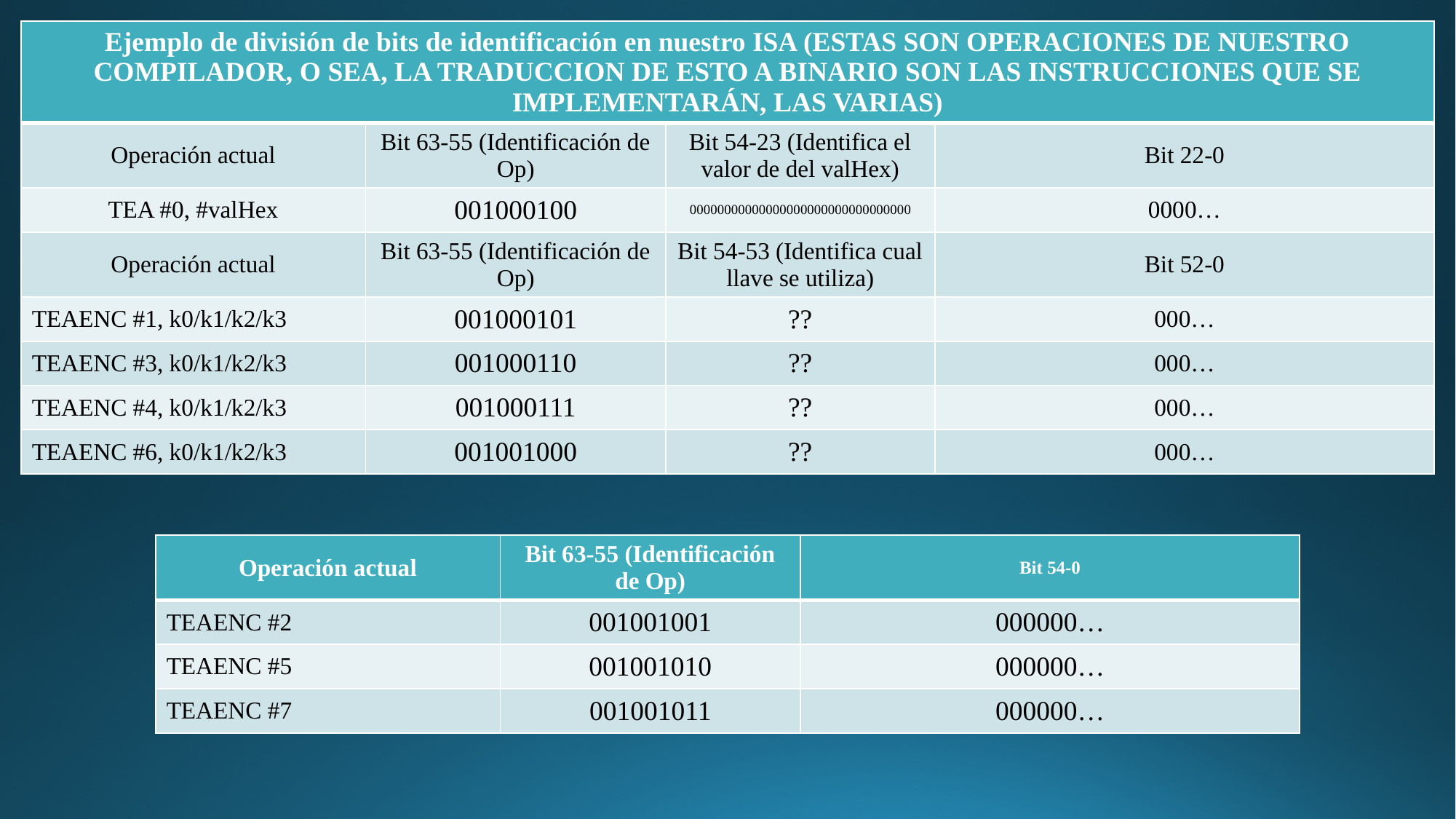

| Ejemplo de división de bits de identificación en nuestro ISA (ESTAS SON OPERACIONES DE NUESTRO COMPILADOR, O SEA, LA TRADUCCION DE ESTO A BINARIO SON LAS INSTRUCCIONES QUE SE IMPLEMENTARÁN, LAS VARIAS) |  |  |  |
| --- | --- | --- | --- |
| Operación actual | Bit 63-55 (Identificación de Op) | Bit 54-23 (Identifica el valor de del valHex) | Bit 22-0 |
| TEA #0, #valHex | 001000100 | 00000000000000000000000000000000 | 0000… |
| Operación actual | Bit 63-55 (Identificación de Op) | Bit 54-53 (Identifica cual llave se utiliza) | Bit 52-0 |
| TEAENC #1, k0/k1/k2/k3 | 001000101 | ?? | 000… |
| TEAENC #3, k0/k1/k2/k3 | 001000110 | ?? | 000… |
| TEAENC #4, k0/k1/k2/k3 | 001000111 | ?? | 000… |
| TEAENC #6, k0/k1/k2/k3 | 001001000 | ?? | 000… |
| Operación actual | Bit 63-55 (Identificación de Op) | Bit 54-0 |
| --- | --- | --- |
| TEAENC #2 | 001001001 | 000000… |
| TEAENC #5 | 001001010 | 000000… |
| TEAENC #7 | 001001011 | 000000… |